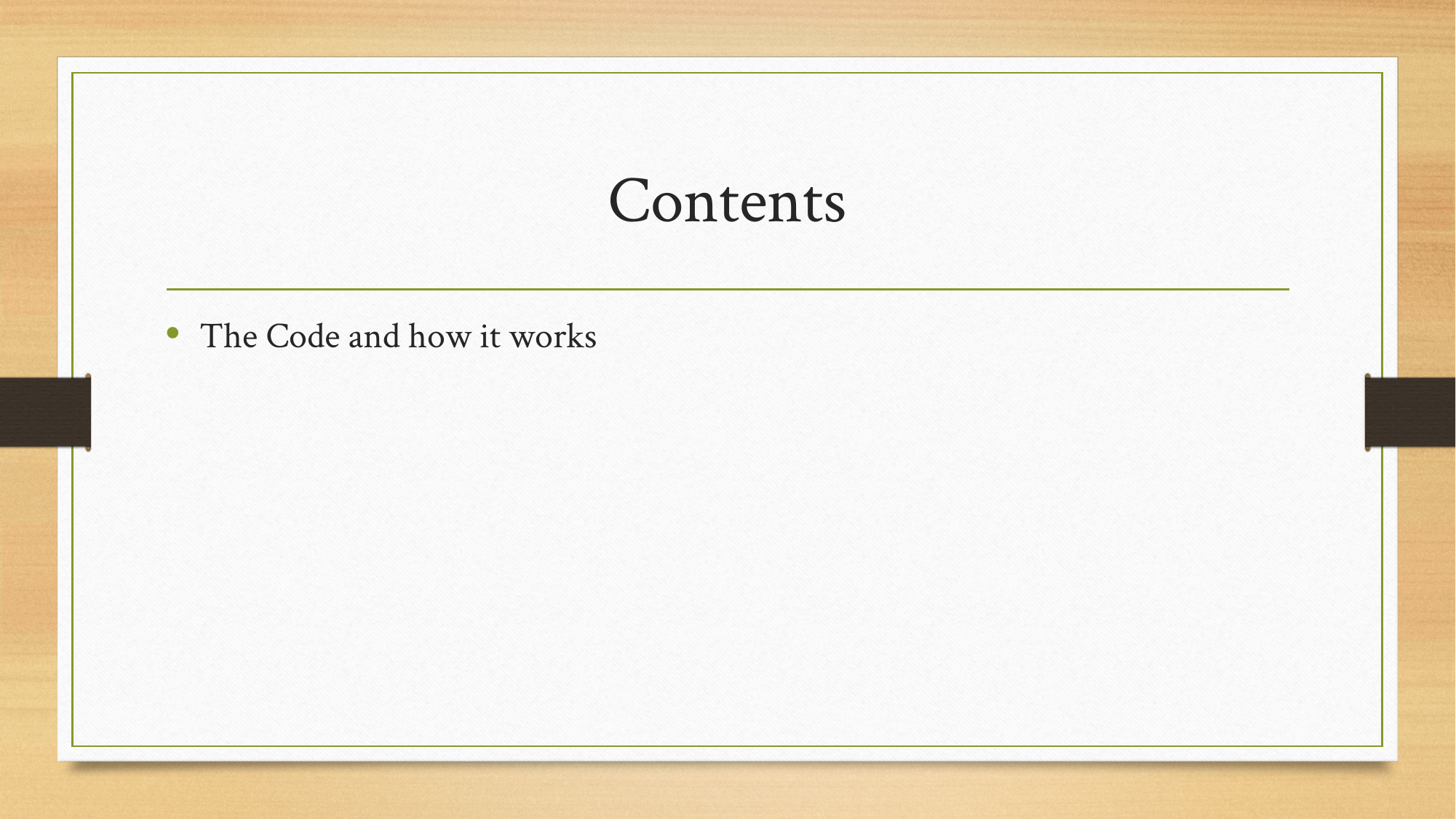

# Contents
The Code and how it works